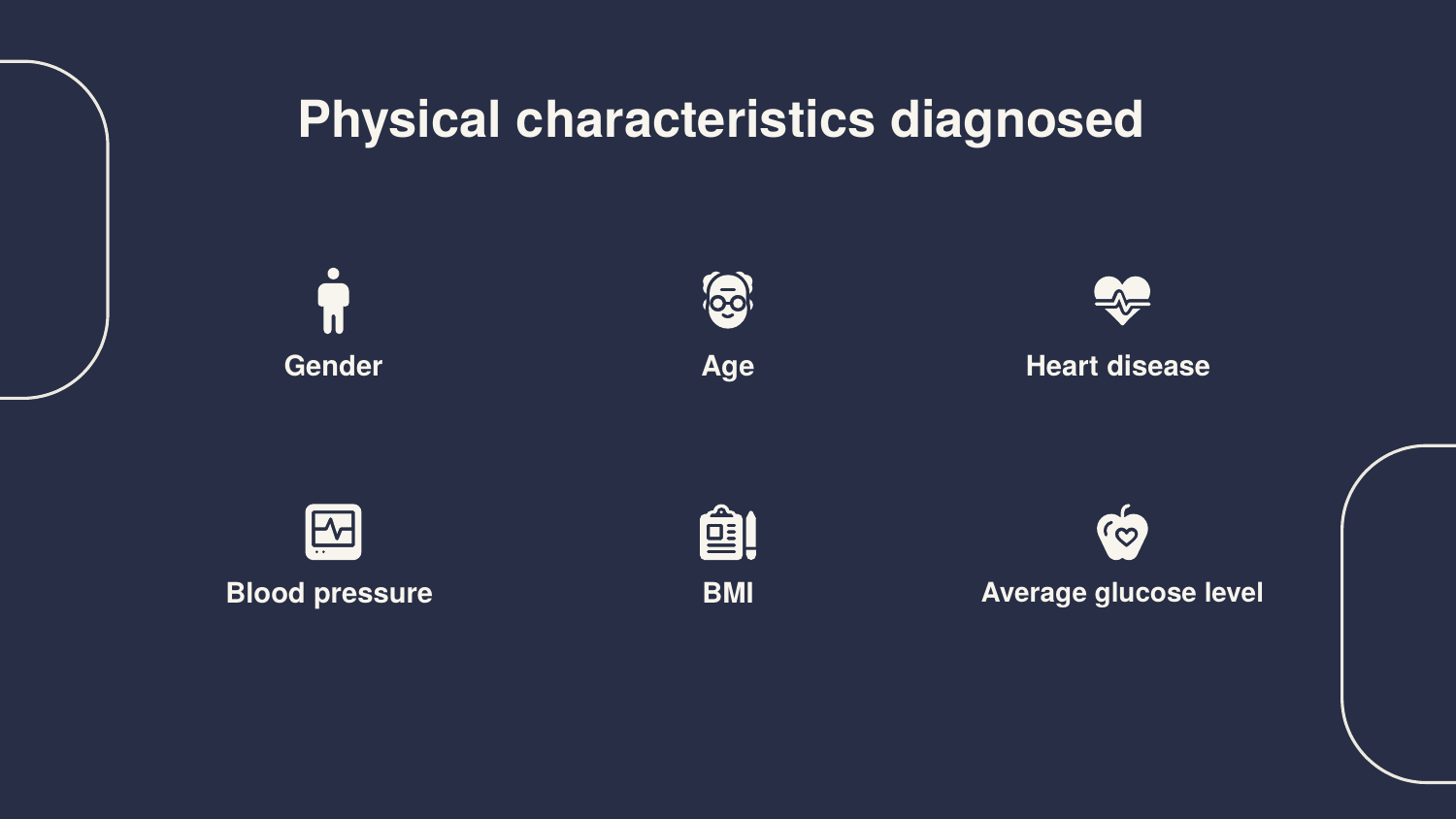

# Physical characteristics diagnosed

Gender
Age
Heart disease

Blood pressure
BMI
Average glucose level